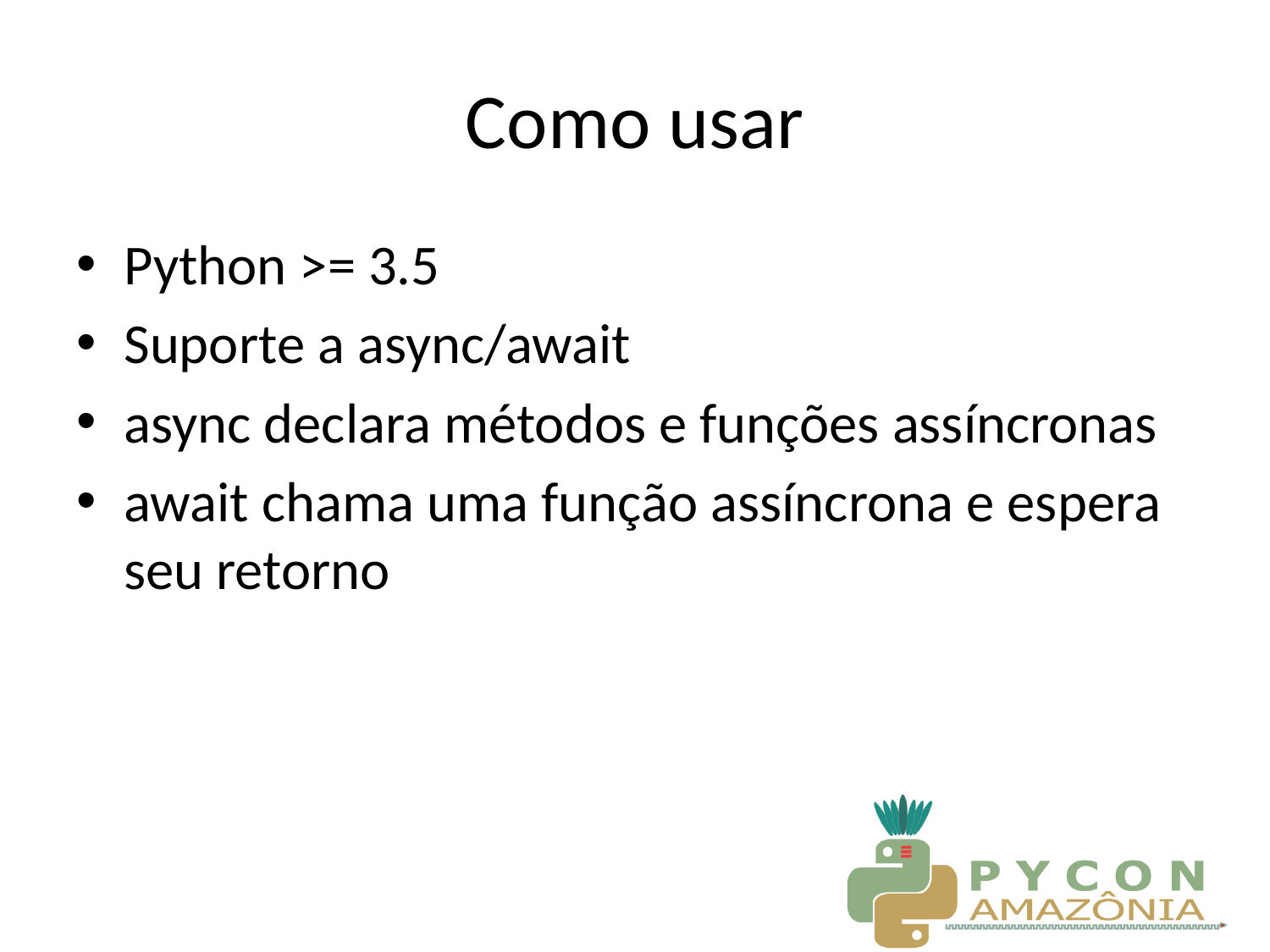

# Como usar
Python >= 3.5
Suporte a async/await
async declara métodos e funções assíncronas
await chama uma função assíncrona e espera seu retorno